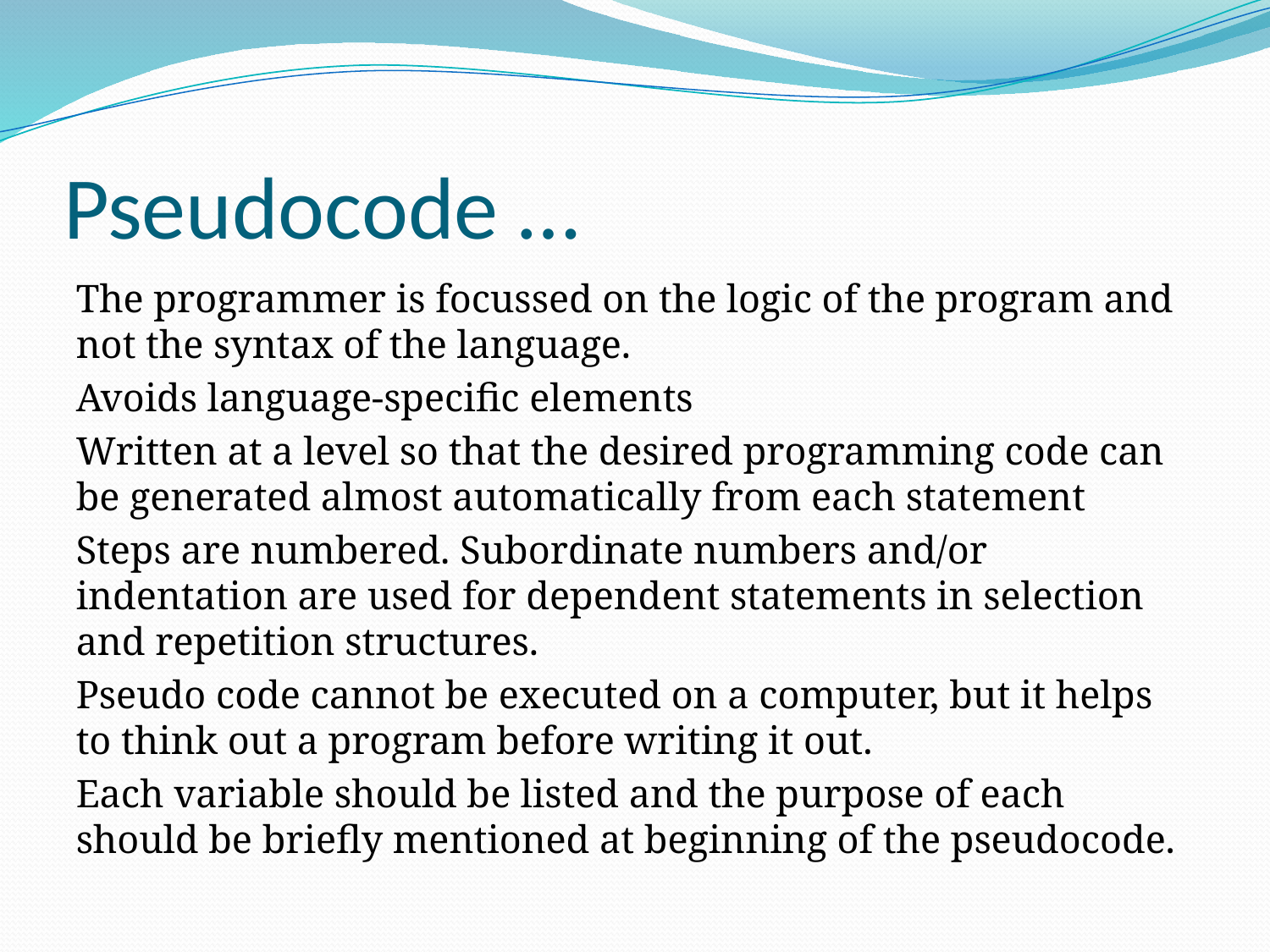

# Pseudocode …
The programmer is focussed on the logic of the program and not the syntax of the language.
Avoids language-specific elements
Written at a level so that the desired programming code can be generated almost automatically from each statement
Steps are numbered. Subordinate numbers and/or indentation are used for dependent statements in selection and repetition structures.
Pseudo code cannot be executed on a computer, but it helps to think out a program before writing it out.
Each variable should be listed and the purpose of each should be briefly mentioned at beginning of the pseudocode.